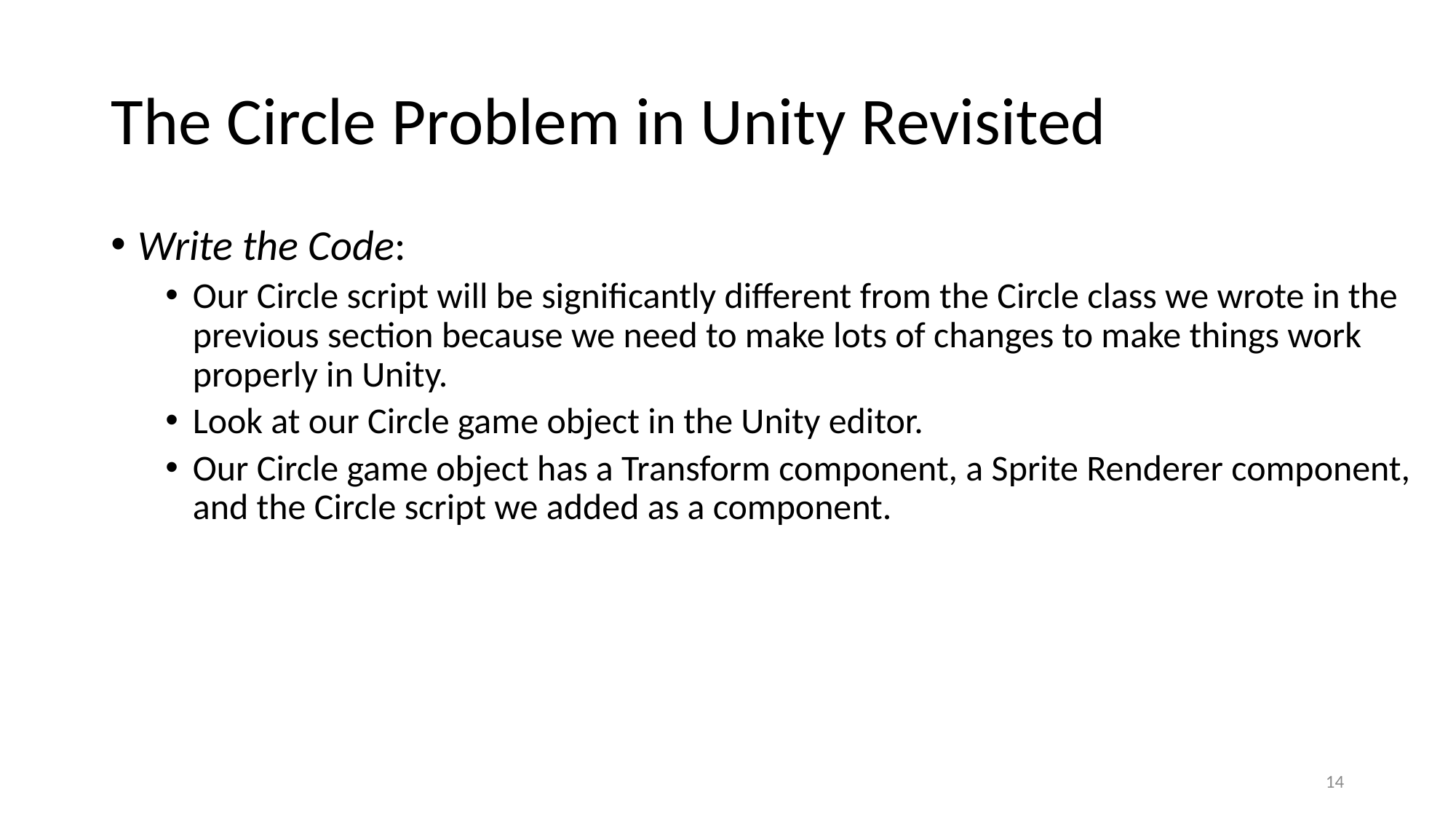

# The Circle Problem in Unity Revisited
Write the Code:
Our Circle script will be significantly different from the Circle class we wrote in the previous section because we need to make lots of changes to make things work properly in Unity.
Look at our Circle game object in the Unity editor.
Our Circle game object has a Transform component, a Sprite Renderer component, and the Circle script we added as a component.
14